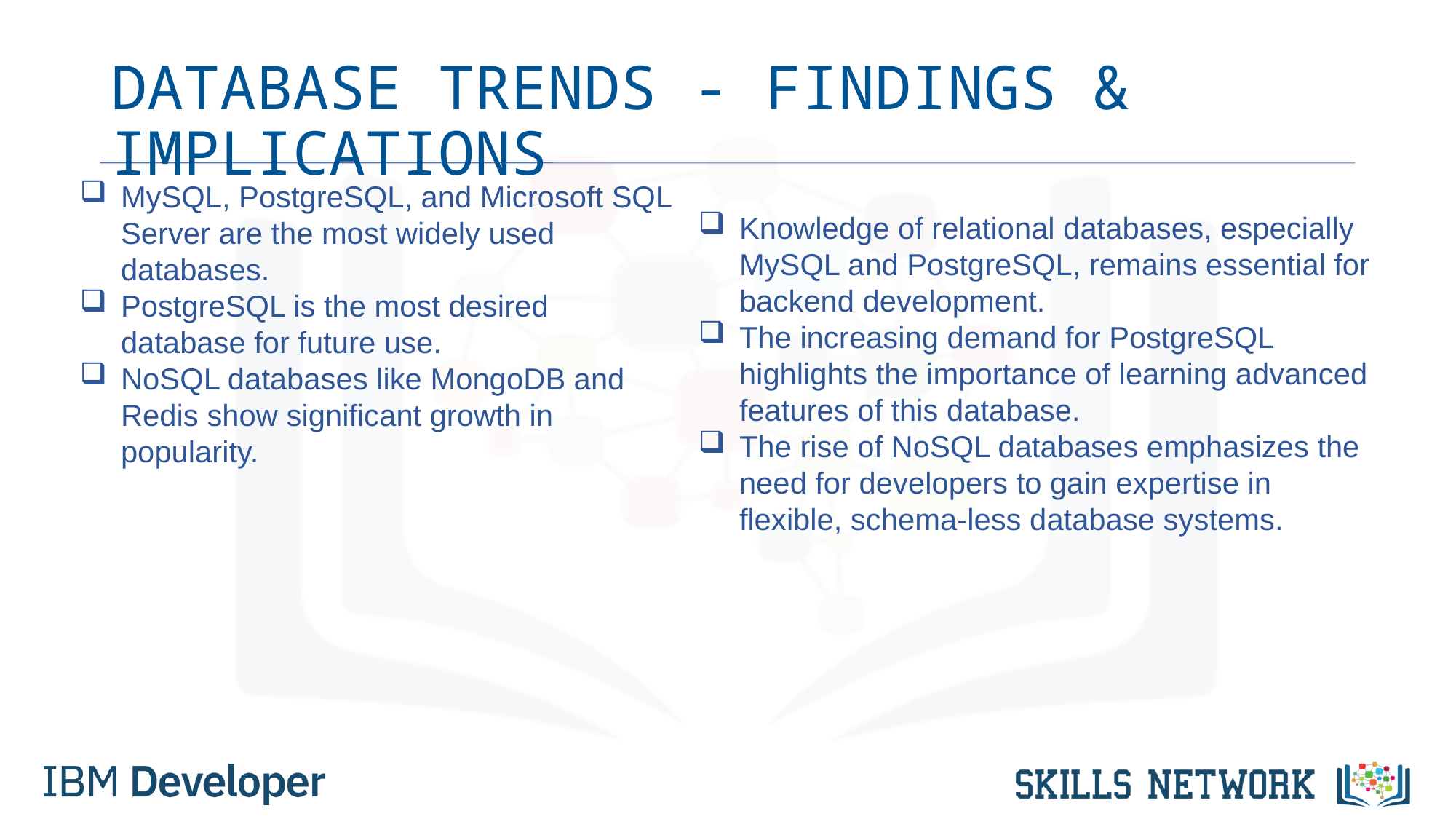

# DATABASE TRENDS - FINDINGS & IMPLICATIONS
Knowledge of relational databases, especially MySQL and PostgreSQL, remains essential for backend development.
The increasing demand for PostgreSQL highlights the importance of learning advanced features of this database.
The rise of NoSQL databases emphasizes the need for developers to gain expertise in flexible, schema-less database systems.
MySQL, PostgreSQL, and Microsoft SQL Server are the most widely used databases.
PostgreSQL is the most desired database for future use.
NoSQL databases like MongoDB and Redis show significant growth in popularity.